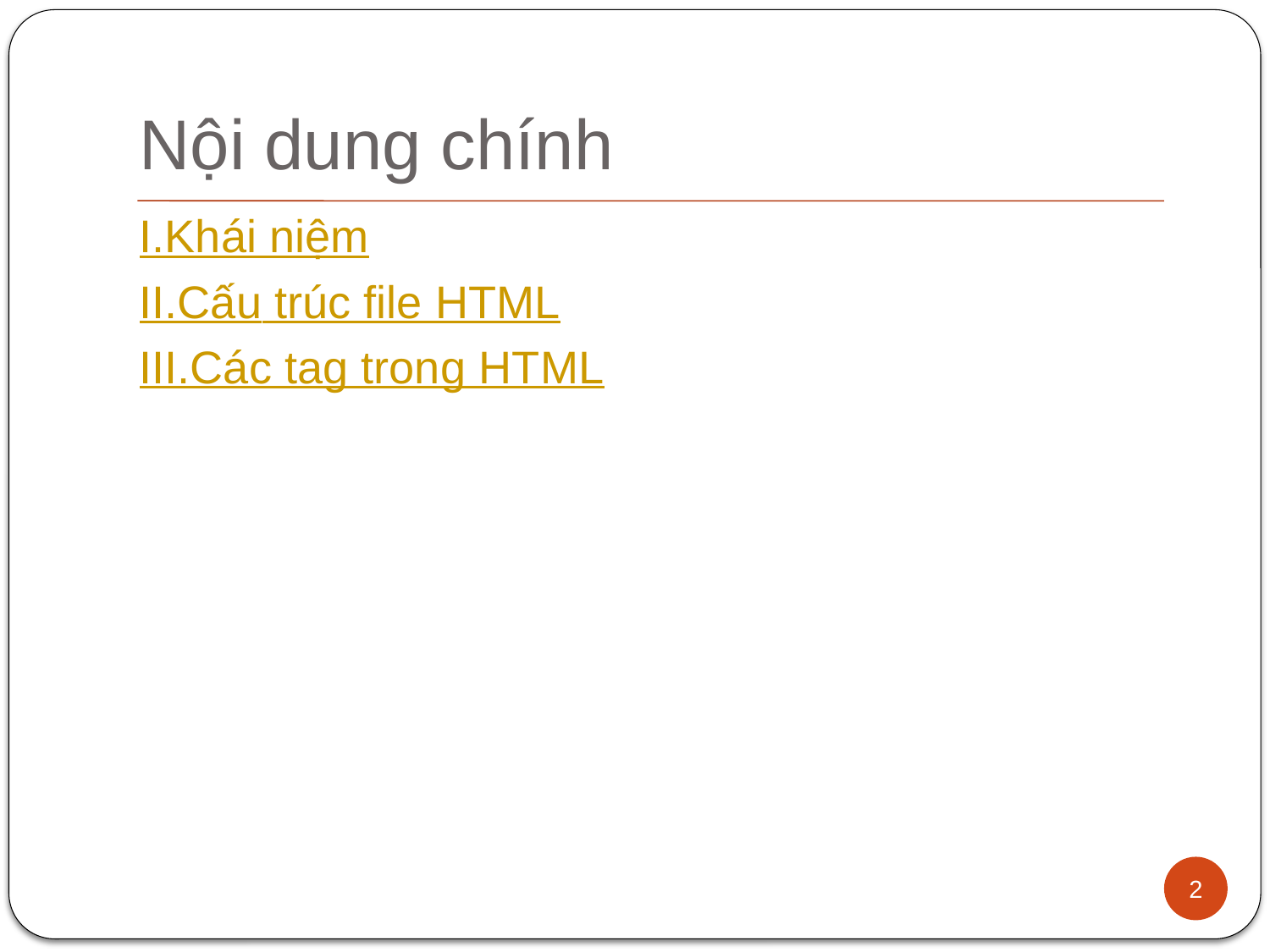

# Nội dung chính
I.Khái niệm
II.Cấu trúc file HTML
III.Các tag trong HTML
2